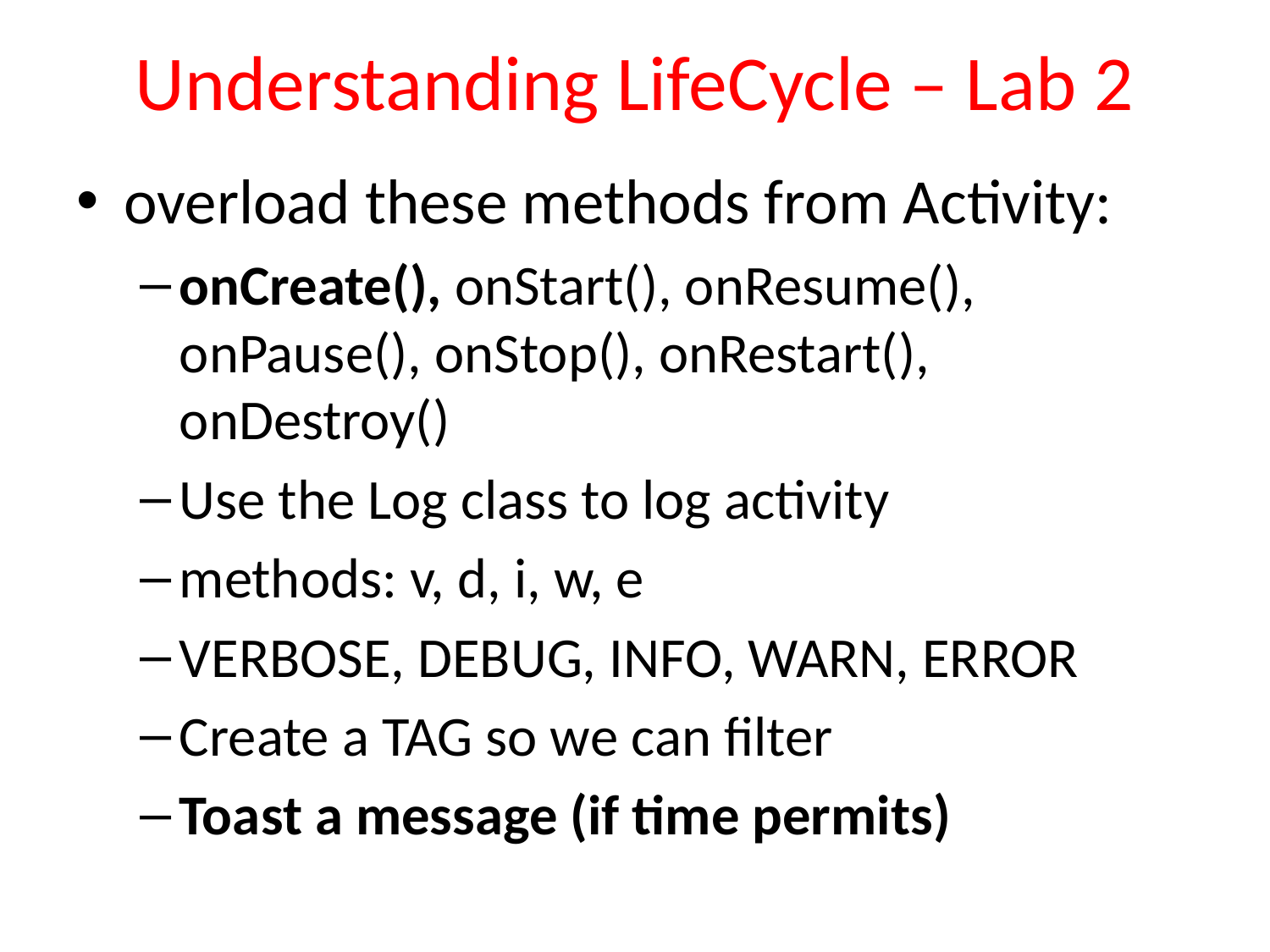

# Understanding LifeCycle – Lab 2
overload these methods from Activity:
onCreate(), onStart(), onResume(), onPause(), onStop(), onRestart(), onDestroy()
Use the Log class to log activity
methods: v, d, i, w, e
VERBOSE, DEBUG, INFO, WARN, ERROR
Create a TAG so we can filter
Toast a message (if time permits)